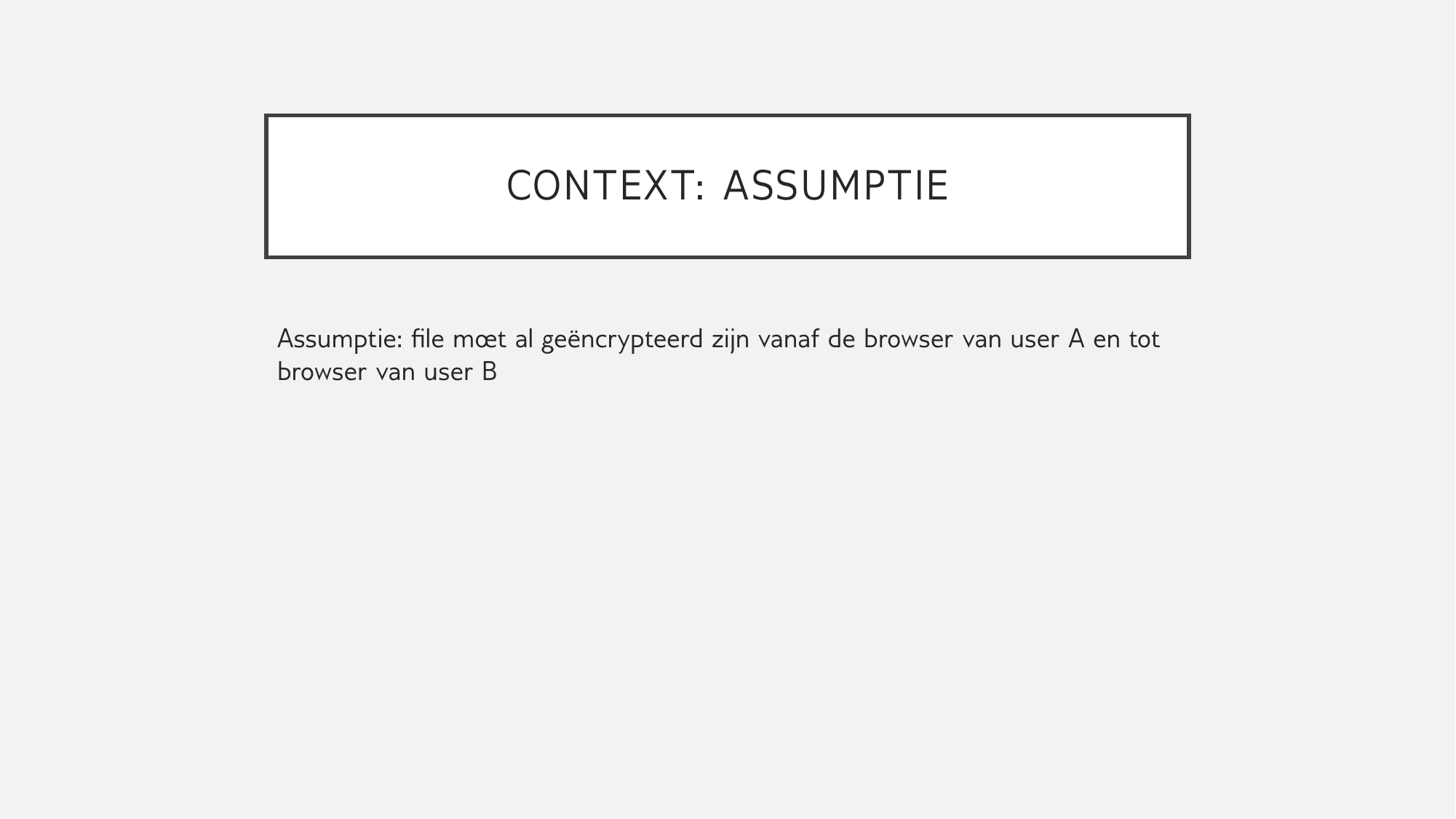

# Context: assumptie
Assumptie: file moet al geëncrypteerd zijn vanaf de browser van user A en tot browser van user B